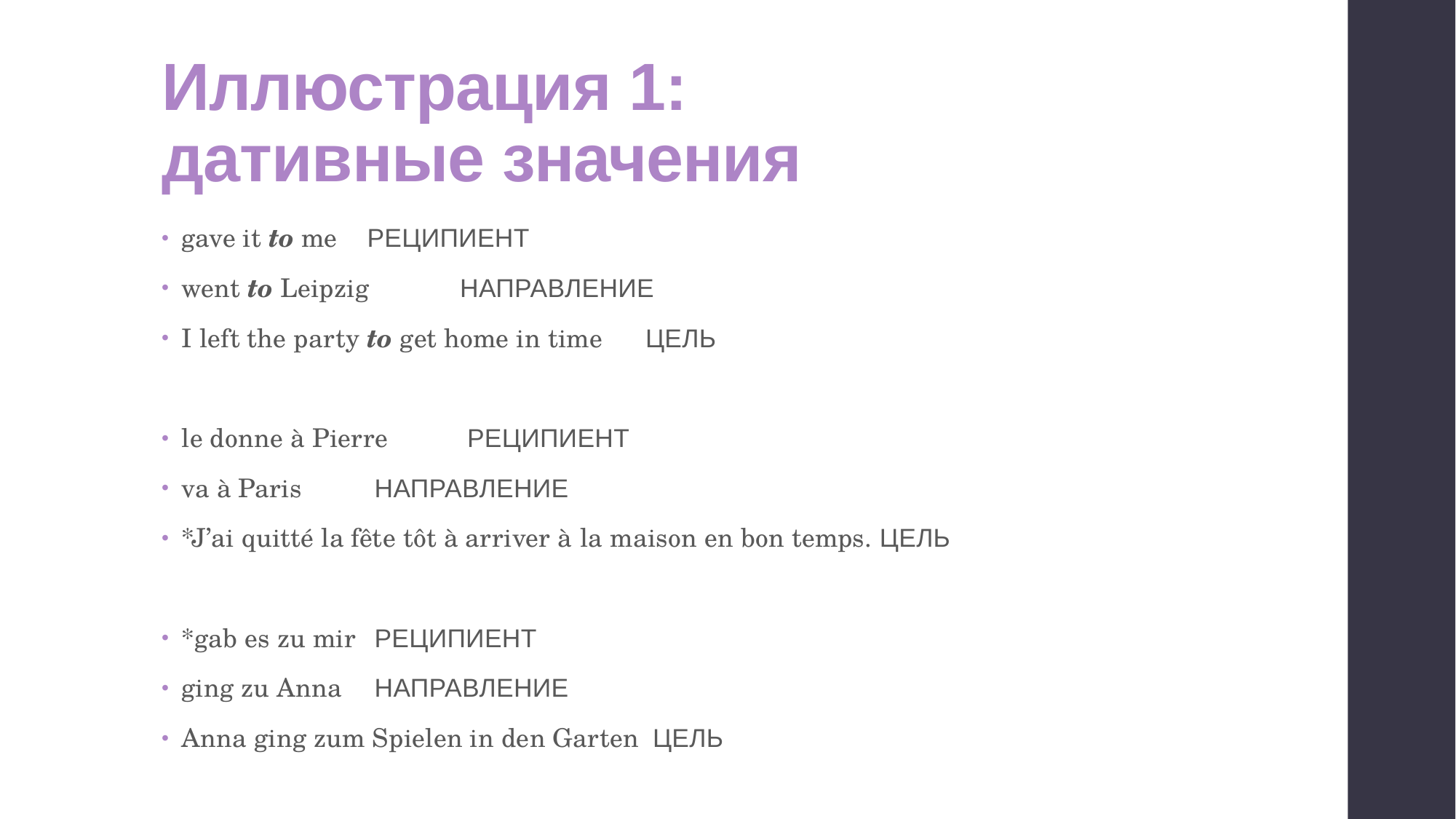

# Иллюстрация 1: дативные значения
gave it to me				РЕЦИПИЕНТ
went to Leipzig			НАПРАВЛЕНИЕ
I left the party to get home in time	ЦЕЛЬ

le donne à Pierre			 РЕЦИПИЕНТ
va à Paris  				 НАПРАВЛЕНИЕ
*J’ai quitté la fête tôt à arriver à la maison en bon temps. ЦЕЛЬ

*gab es zu mir				 РЕЦИПИЕНТ
ging zu Anna				 НАПРАВЛЕНИЕ
Anna ging zum Spielen in den Garten	 ЦЕЛЬ